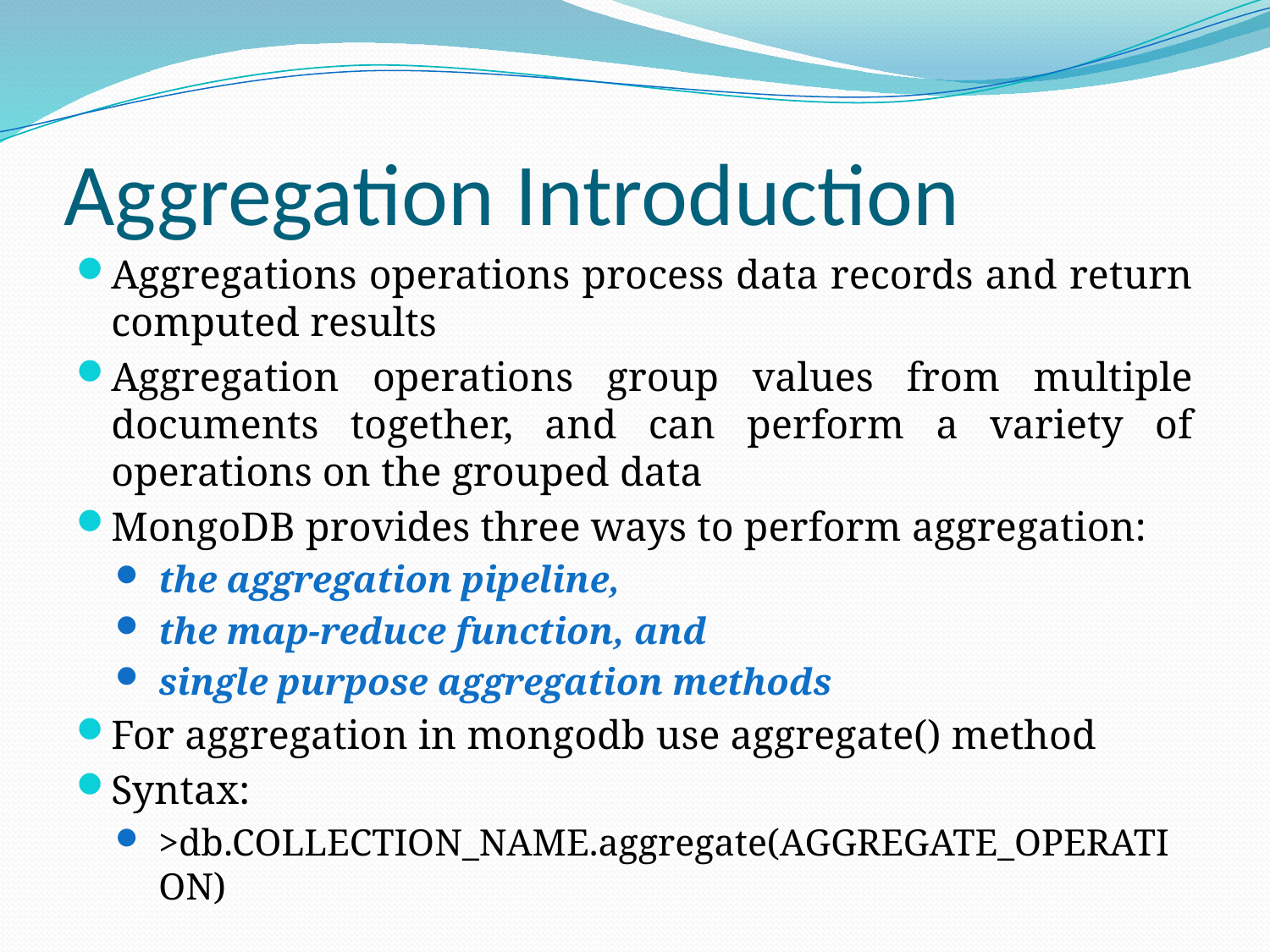

# Aggregation Introduction
Aggregations operations process data records and return computed results
Aggregation operations group values from multiple documents together, and can perform a variety of operations on the grouped data
MongoDB provides three ways to perform aggregation:
the aggregation pipeline,
the map-reduce function, and
single purpose aggregation methods
For aggregation in mongodb use aggregate() method
Syntax:
>db.COLLECTION_NAME.aggregate(AGGREGATE_OPERATION)